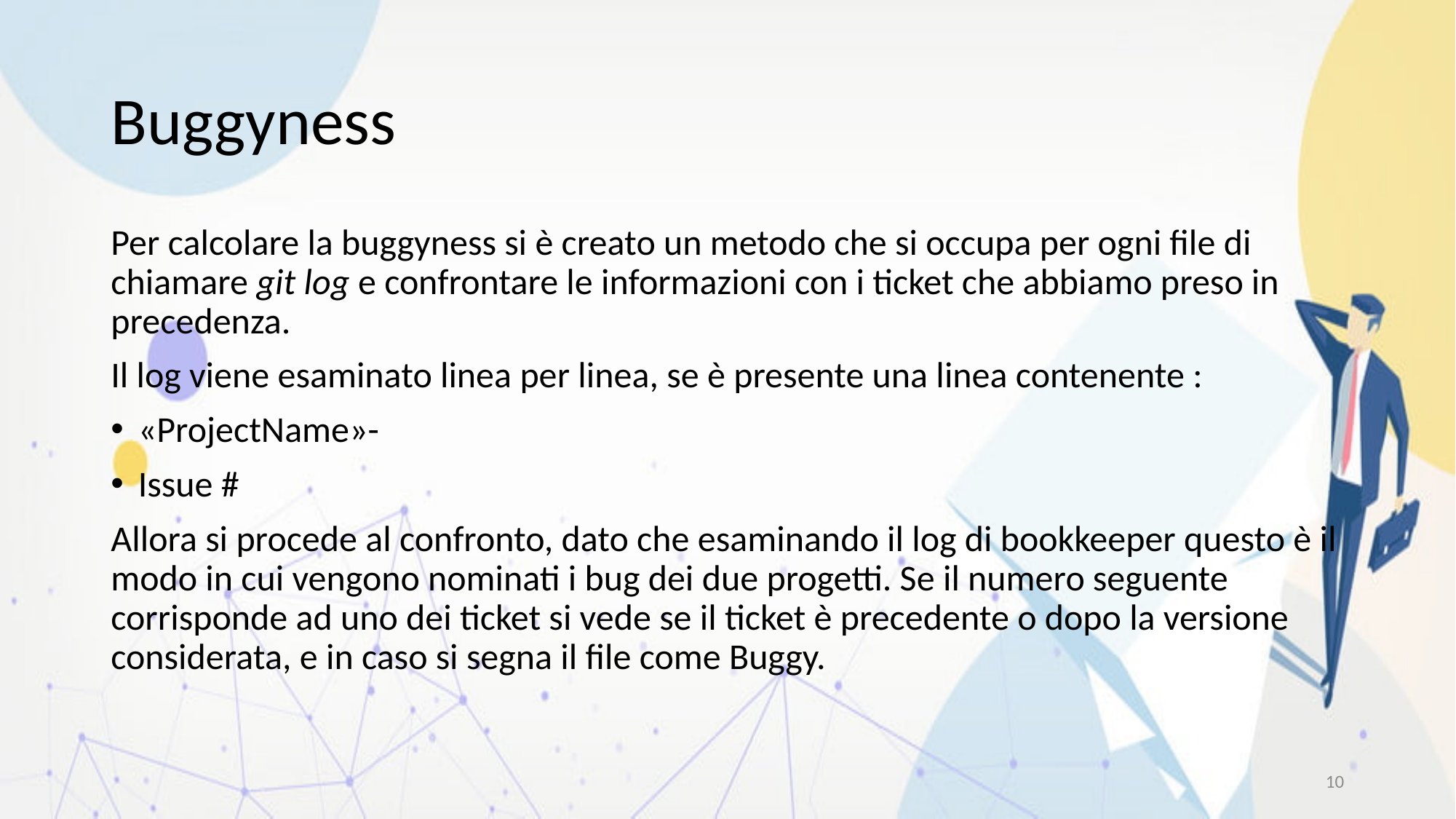

# Buggyness
Per calcolare la buggyness si è creato un metodo che si occupa per ogni file di chiamare git log e confrontare le informazioni con i ticket che abbiamo preso in precedenza.
Il log viene esaminato linea per linea, se è presente una linea contenente :
«ProjectName»-
Issue #
Allora si procede al confronto, dato che esaminando il log di bookkeeper questo è il modo in cui vengono nominati i bug dei due progetti. Se il numero seguente corrisponde ad uno dei ticket si vede se il ticket è precedente o dopo la versione considerata, e in caso si segna il file come Buggy.
10